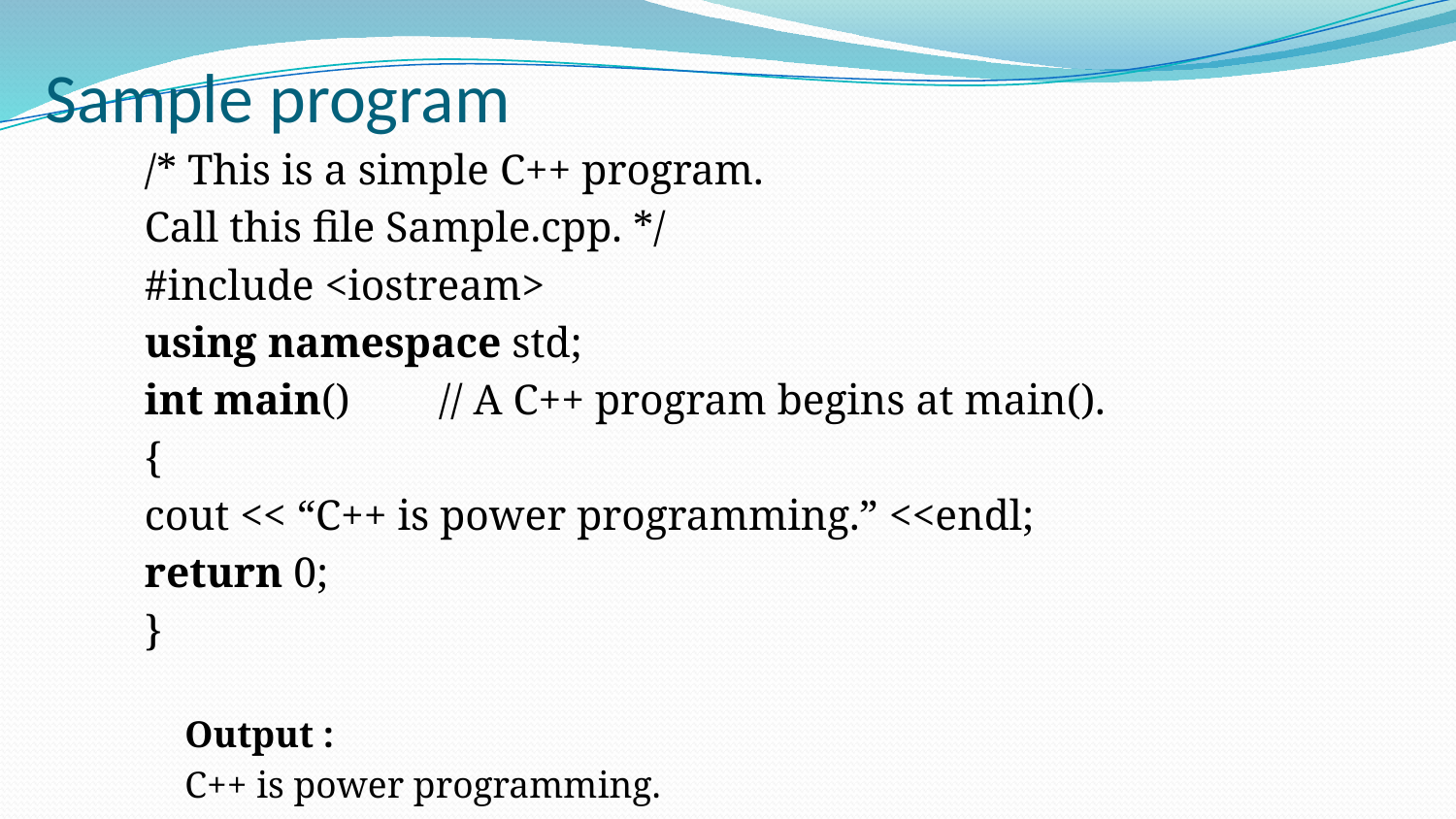

# Sample program
/* This is a simple C++ program.
Call this file Sample.cpp. */
#include <iostream>
using namespace std;
int main()			 // A C++ program begins at main().
{
cout << “C++ is power programming.” <<endl;
return 0;
}

Output :
C++ is power programming.